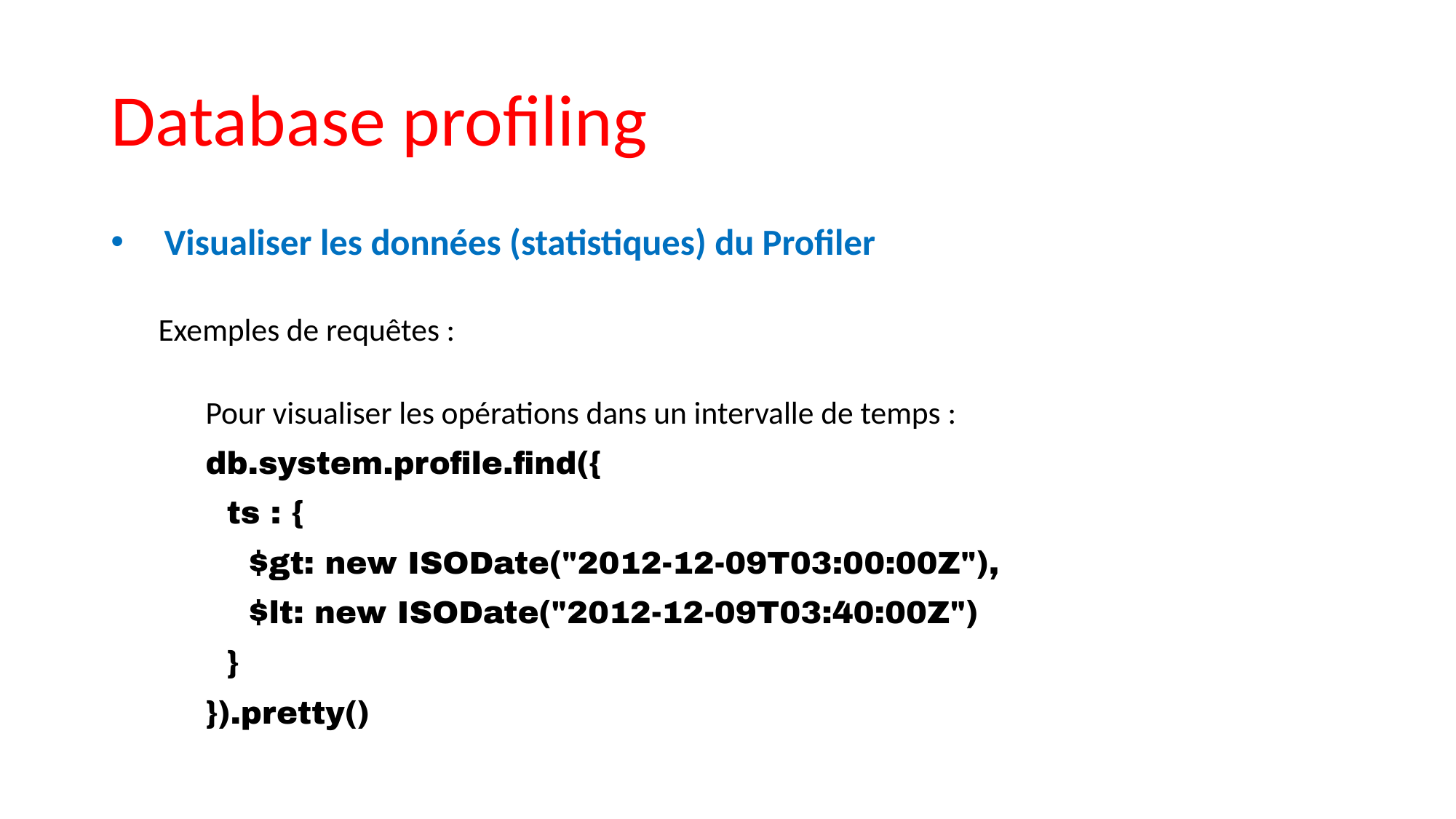

Database profiling
Visualiser les données (statistiques) du Profiler

Exemples de requêtes :

Pour visualiser les opérations dans un intervalle de temps :
db.system.profile.find({
  ts : {
    $gt: new ISODate("2012-12-09T03:00:00Z"),
    $lt: new ISODate("2012-12-09T03:40:00Z")
  }
}).pretty()